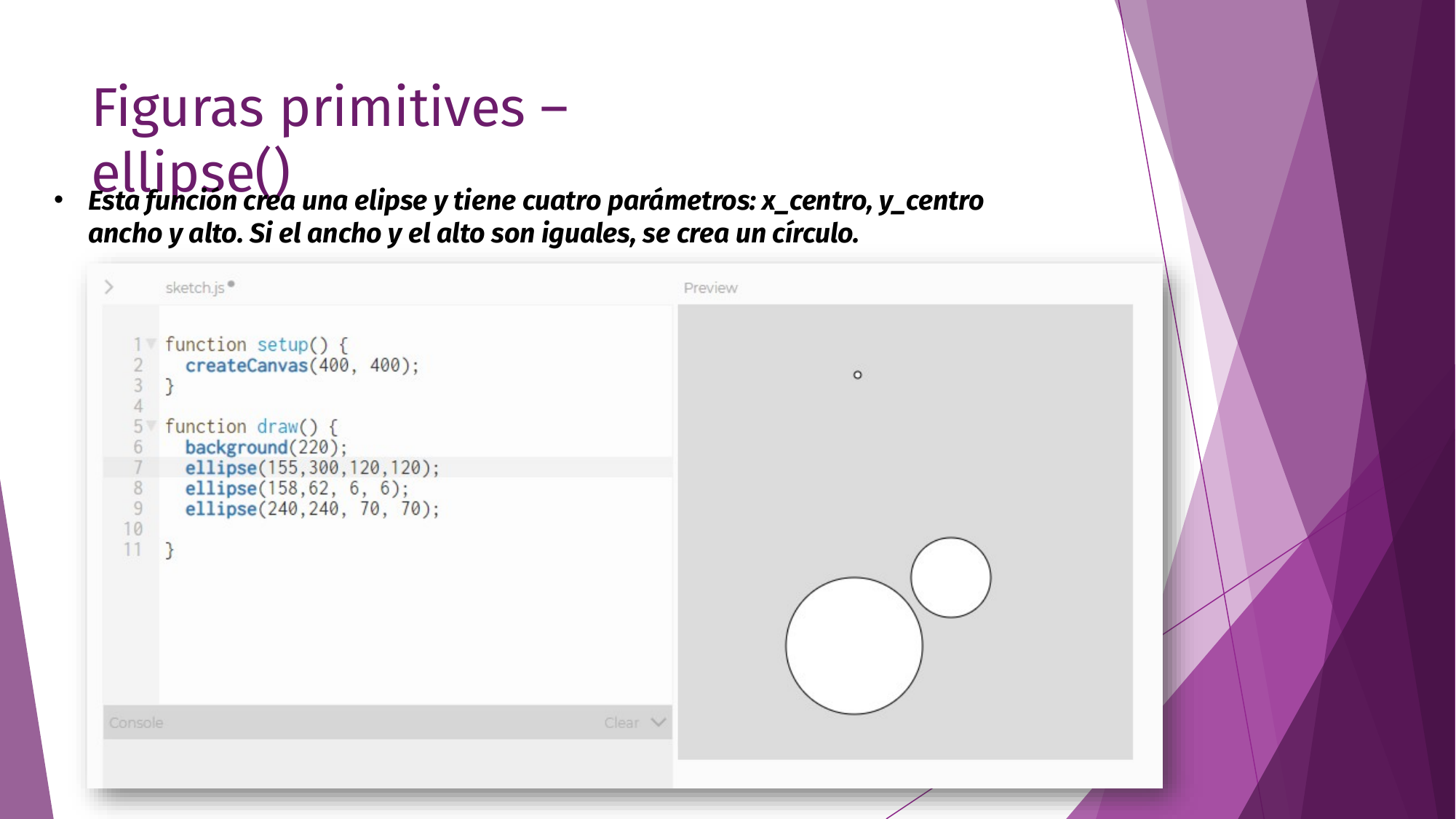

# Figuras primitives – ellipse()
Esta función crea una elipse y tiene cuatro parámetros: x_centro, y_centro
ancho y alto. Si el ancho y el alto son iguales, se crea un círculo.